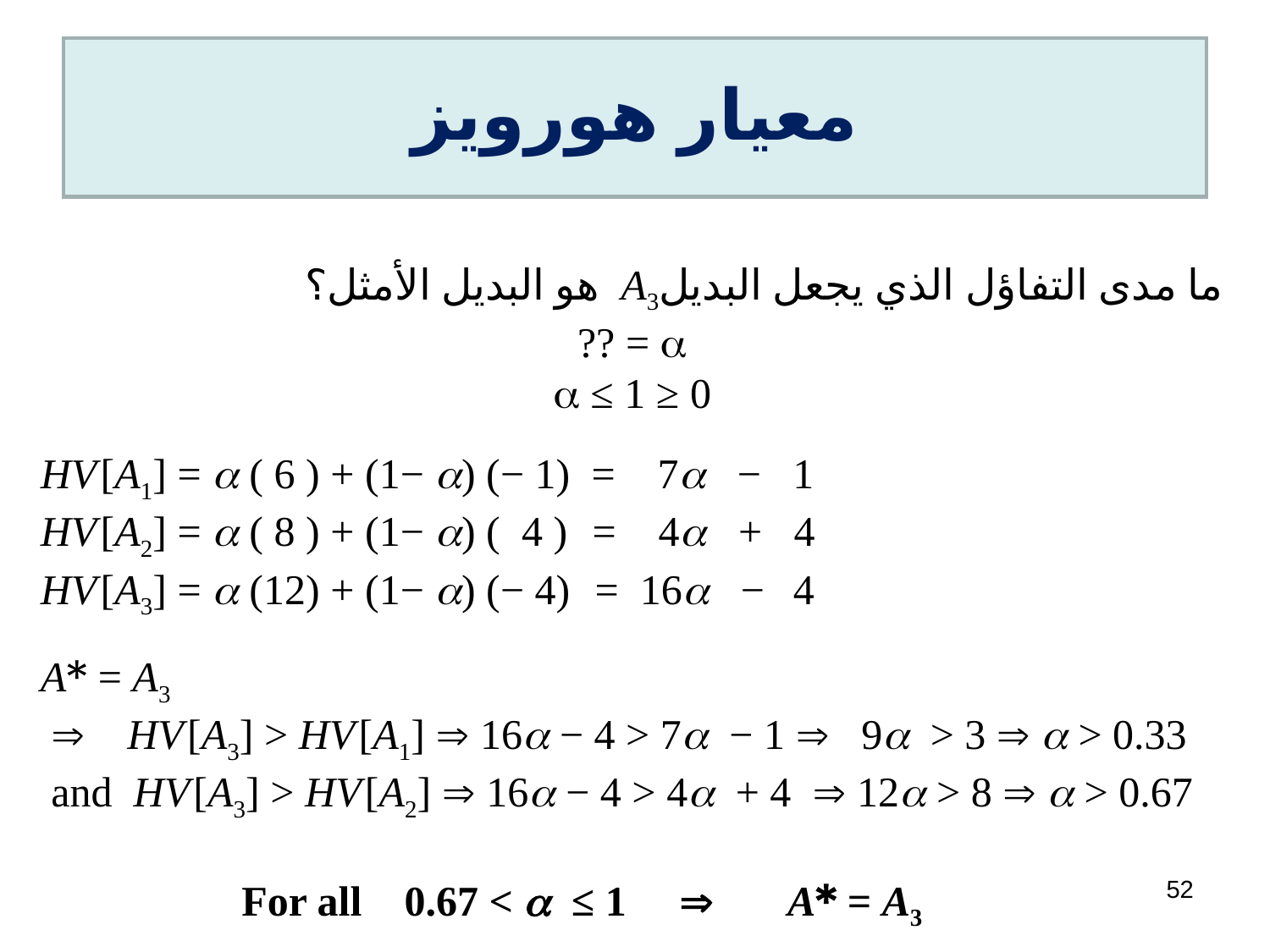

# معيار هورويز
ما مدى التفاؤل الذي يجعل البديلA3  هو البديل الأمثل؟
α = ??
0 ≤ α ≤ 1

HV [A1] = α ( 6 ) + (1− α) (− 1)  =    7α   −   1
HV [A2] = α ( 8 ) + (1− α) (  4 )   =    4α     +   4
HV [A3] = α (12) + (1− α) (− 4)   =  16α   −    4

A* = A3
 ⇒    HV [A3] > HV [A1] ⇒ 16α − 4 > 7α  − 1 ⇒   9α  > 3 ⇒ α > 0.33
 and  HV [A3] > HV [A2] ⇒ 16α − 4 > 4α  + 4  ⇒ 12α > 8 ⇒ α > 0.67

                   For all    0.67 < α  ≤ 1     ⇒       A* = A3
52